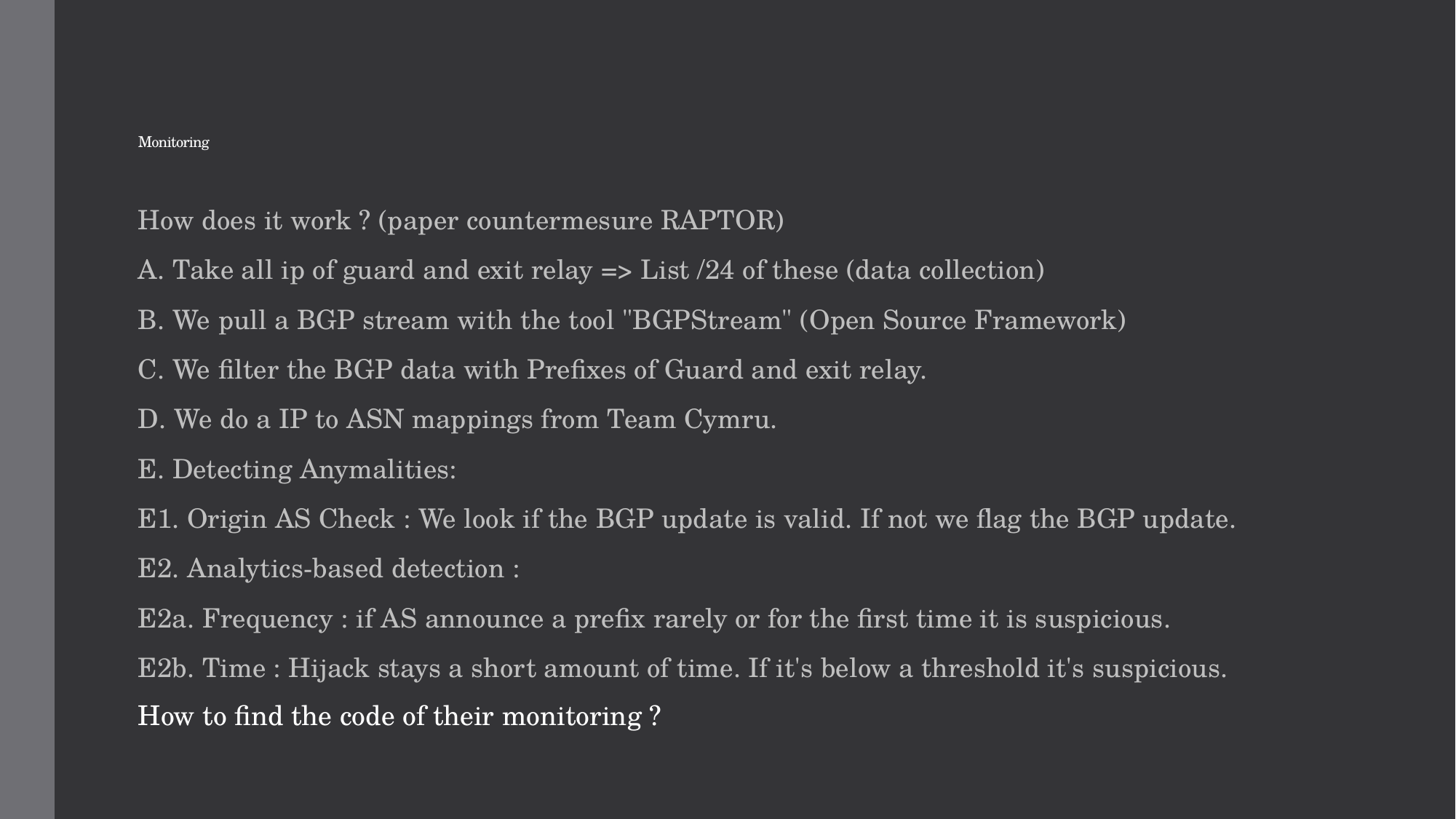

# Monitoring
How does it work ? (paper countermesure RAPTOR)
A. Take all ip of guard and exit relay => List /24 of these (data collection)
B. We pull a BGP stream with the tool "BGPStream" (Open Source Framework)
C. We filter the BGP data with Prefixes of Guard and exit relay.
D. We do a IP to ASN mappings from Team Cymru.
E. Detecting Anymalities:
E1. Origin AS Check : We look if the BGP update is valid. If not we flag the BGP update.
E2. Analytics-based detection :
E2a. Frequency : if AS announce a prefix rarely or for the first time it is suspicious.
E2b. Time : Hijack stays a short amount of time. If it's below a threshold it's suspicious.
How to find the code of their monitoring ?